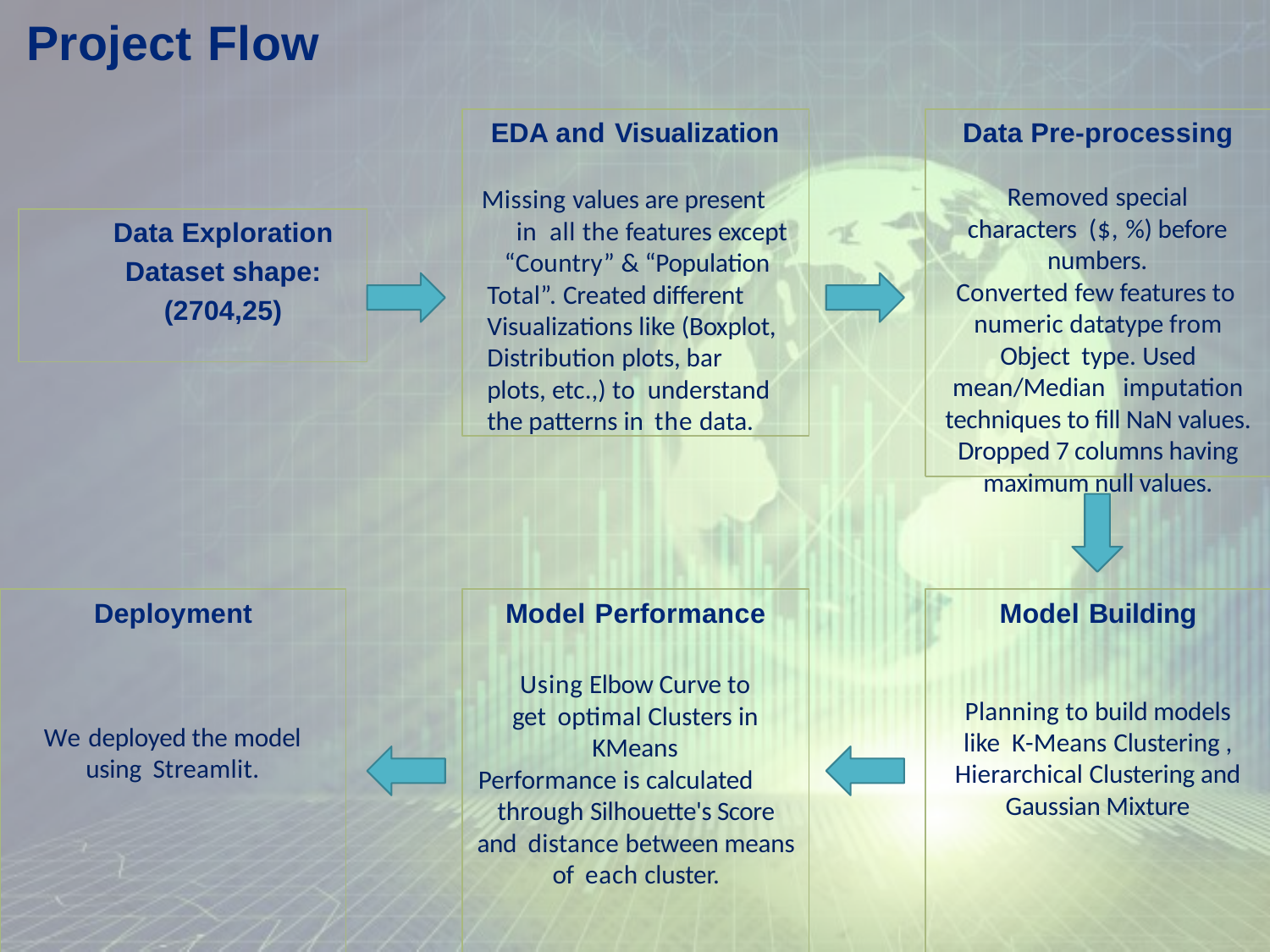

# Project Flow
EDA and Visualization

Missing values are present in  all the features except
“Country” & “Population  Total”. Created different  Visualizations like (Boxplot,  Distribution plots, bar plots, etc.,) to  understand the patterns in  the data.

Data Pre-processing

Removed special characters  ($, %) before numbers.
Converted few features to  numeric datatype from Object  type. Used mean/Median   imputation techniques to fill NaN values. Dropped 7 columns having maximum null values.
Data Exploration
Dataset shape:
(2704,25)

Deployment

We deployed the model using  Streamlit.
Model Performance

Using Elbow Curve to get  optimal Clusters in KMeans
Performance is calculated
through Silhouette's Score and  distance between means of  each cluster.
Model Building

Planning to build models like  K-Means Clustering , Hierarchical Clustering and Gaussian Mixture